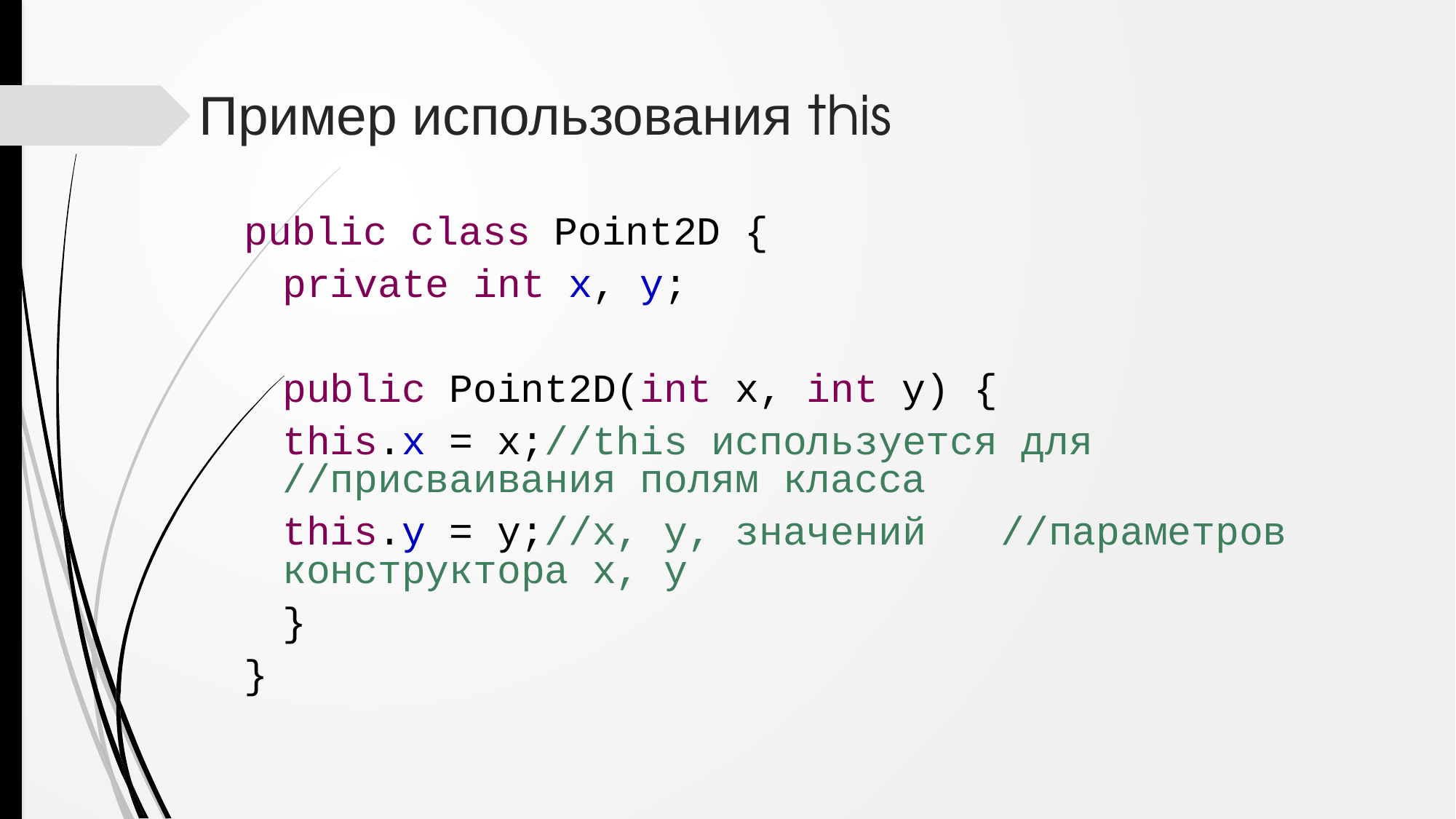

# Пример использования this
public class Point2D {
	private int x, y;

	public Point2D(int x, int y) {
		this.x = x;//this используется для	//присваивания полям класса
		this.y = y;//x, y, значений 	//параметров конструктора x, y
	}
}